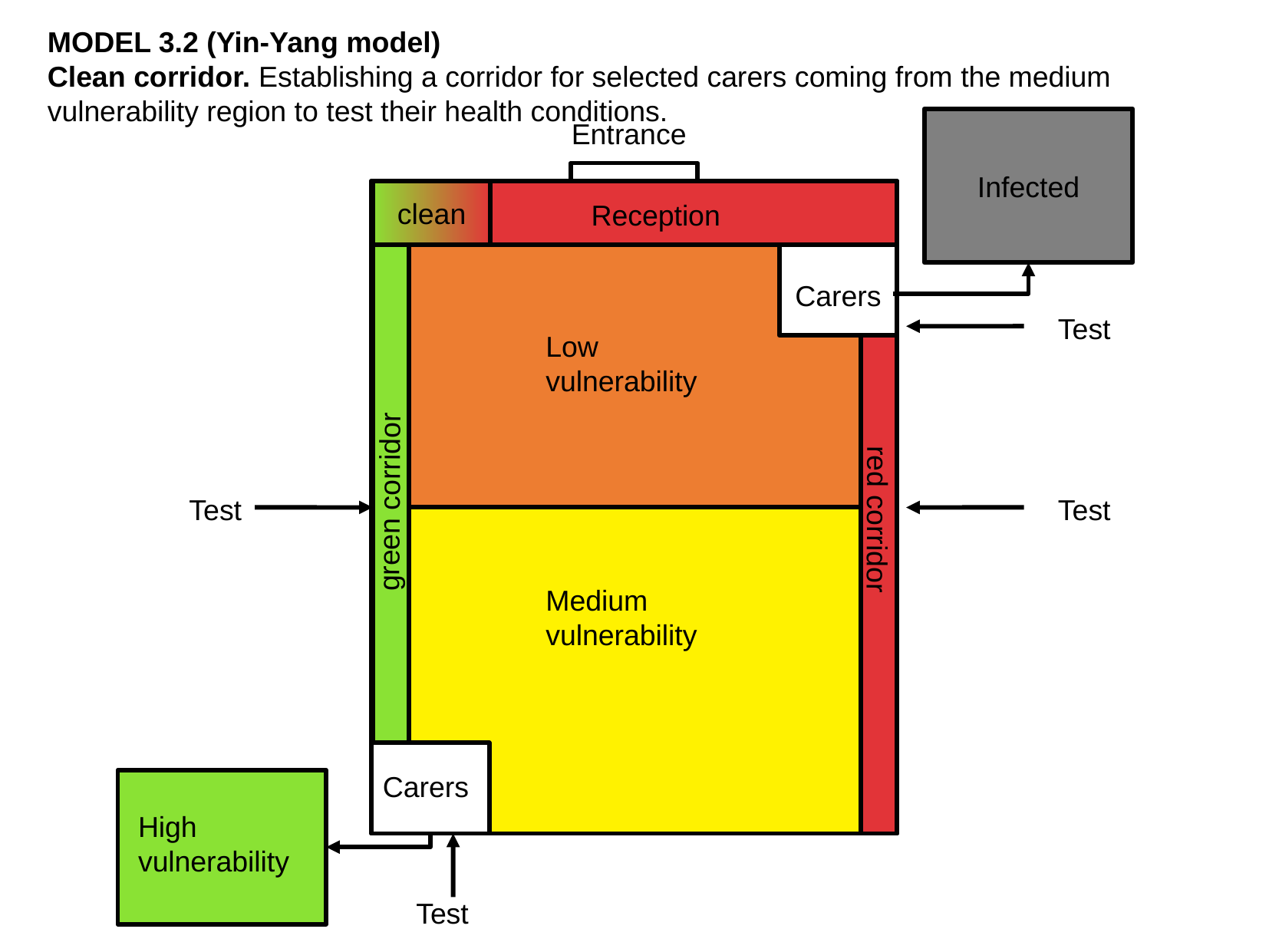

MODEL 3.2 (Yin-Yang model)
Clean corridor. Establishing a corridor for selected carers coming from the medium vulnerability region to test their health conditions.
Infected
Entrance

clean
Reception

Carers
Test
Low vulnerability

green corridor
Test
Test
red corridor

Medium vulnerability

Carers

High
vulnerability

Test